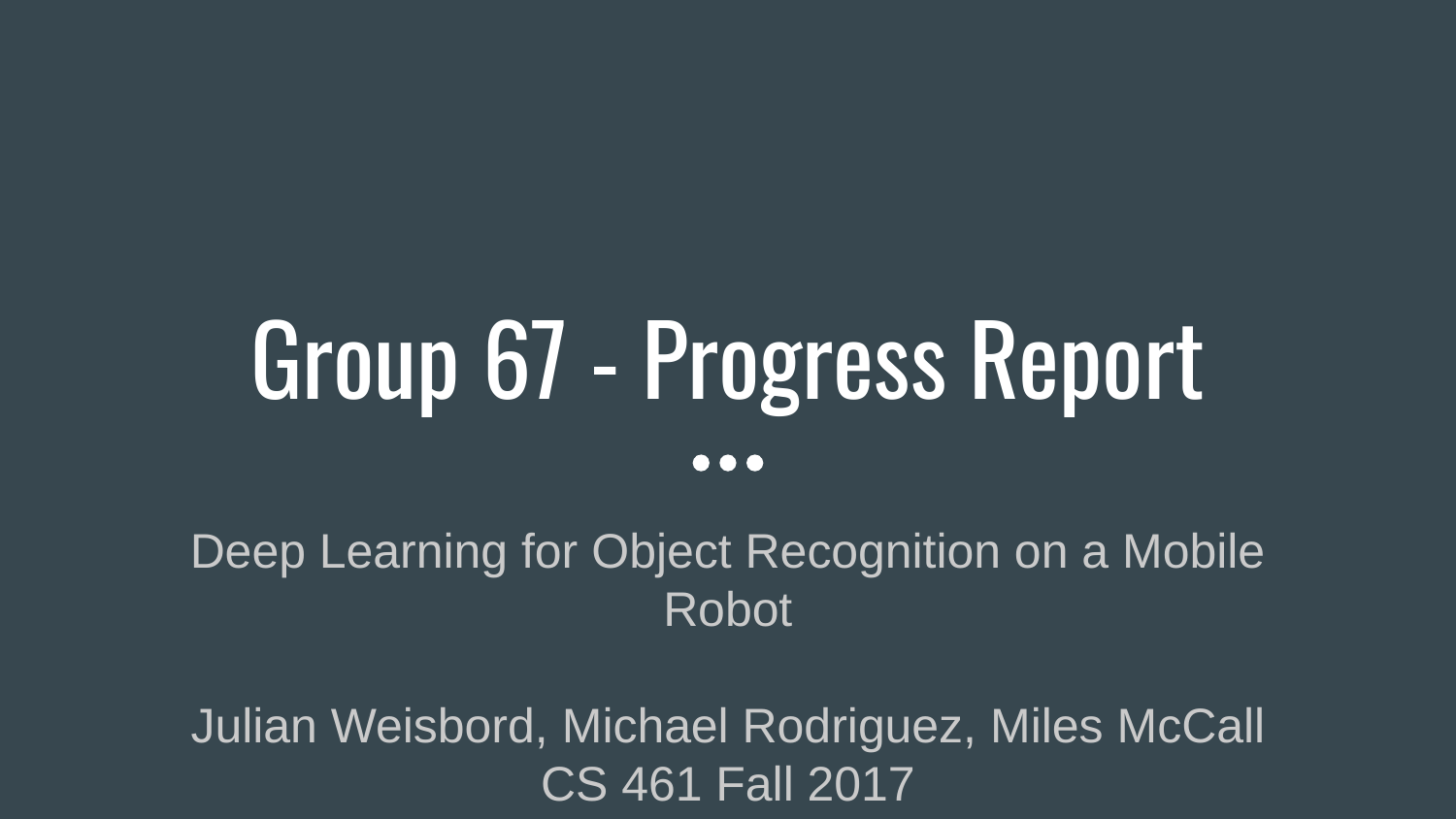

# Group 67 - Progress Report
Deep Learning for Object Recognition on a Mobile Robot

Julian Weisbord, Michael Rodriguez, Miles McCall
CS 461 Fall 2017